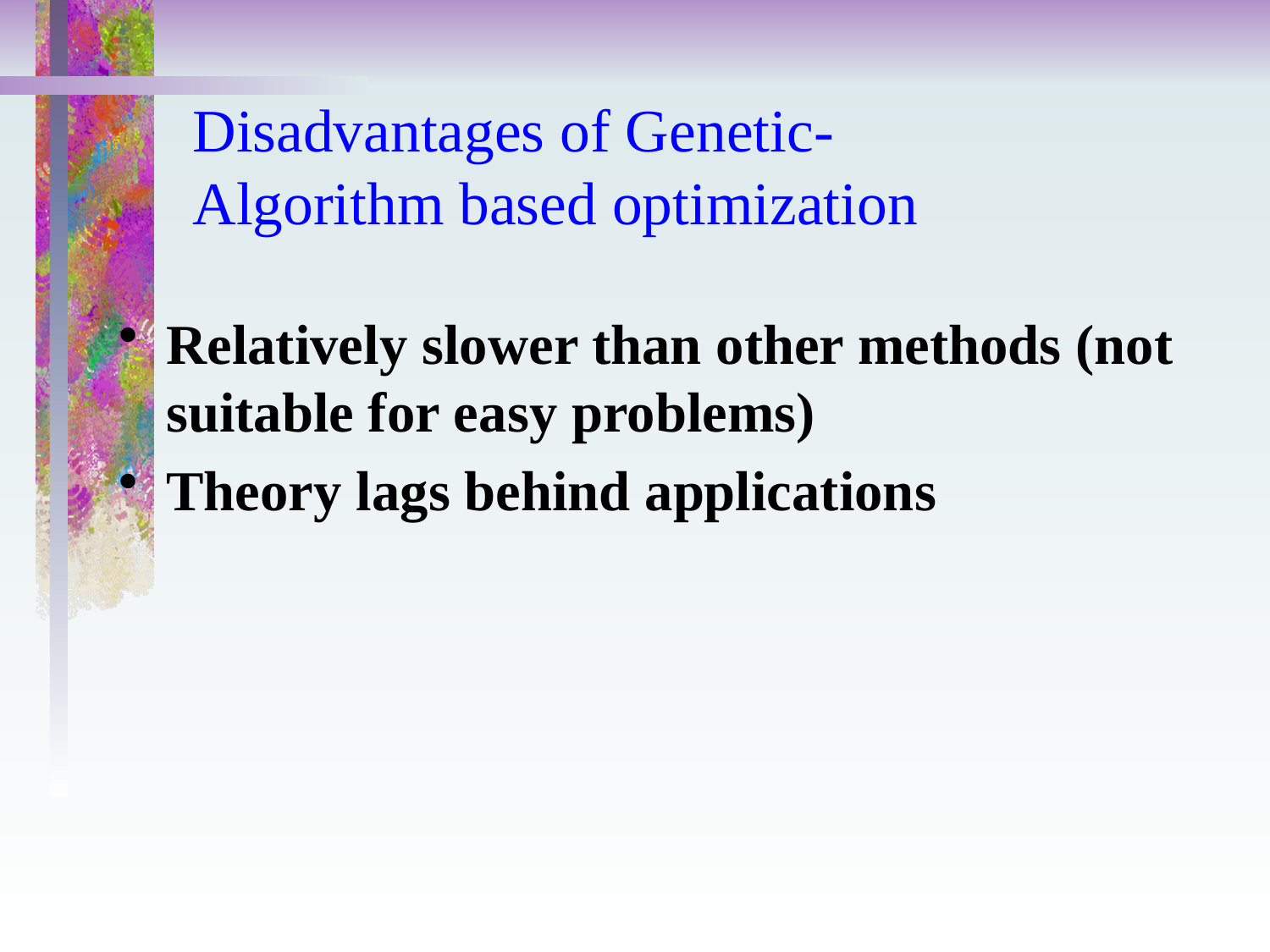

# Disadvantages of Genetic- Algorithm based optimization
Relatively slower than other methods (not suitable for easy problems)
Theory lags behind applications